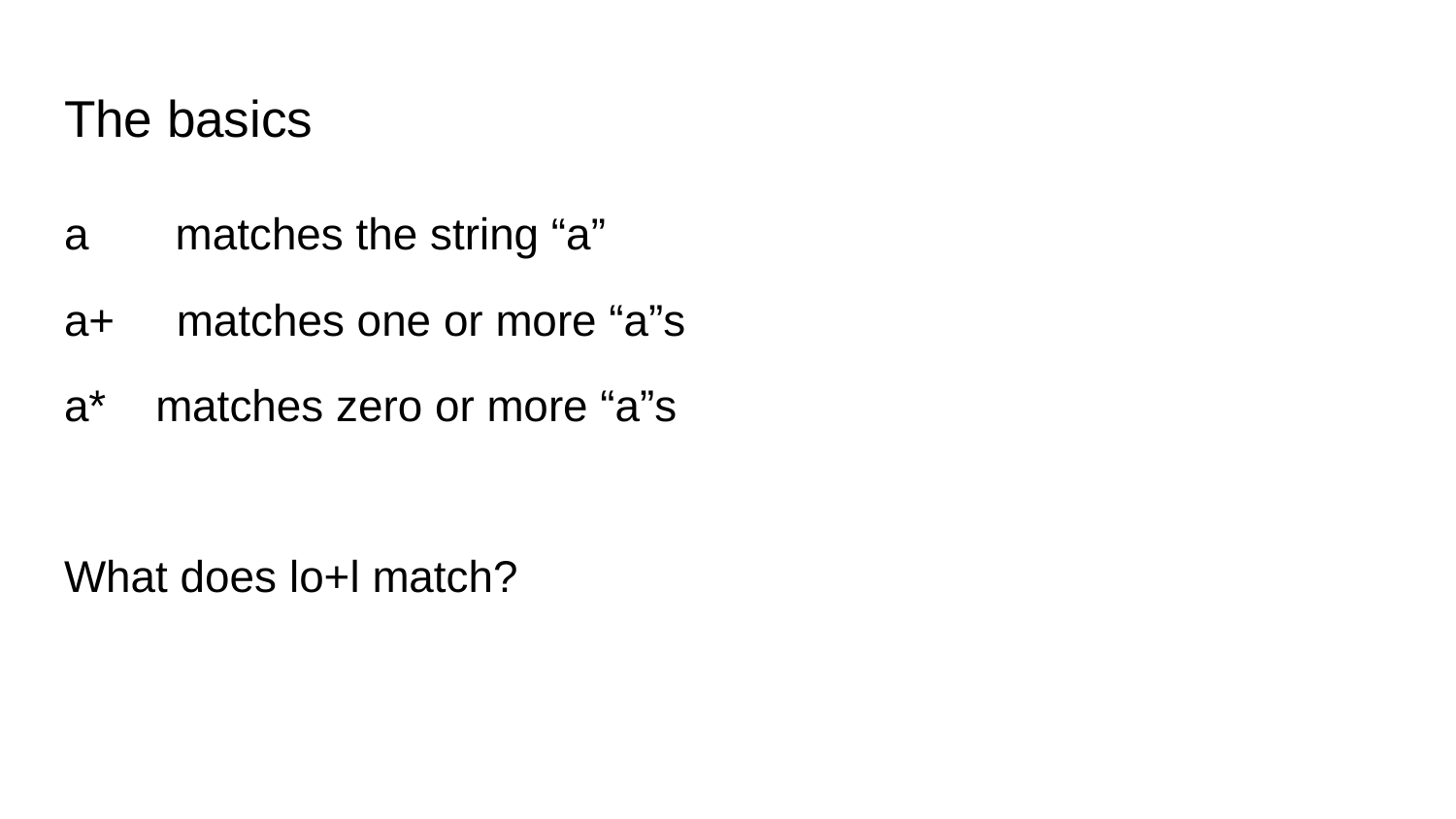

# The basics
a       matches the string “a”
a+     matches one or more “a”s
a*    matches zero or more “a”s

What does lo+l match?